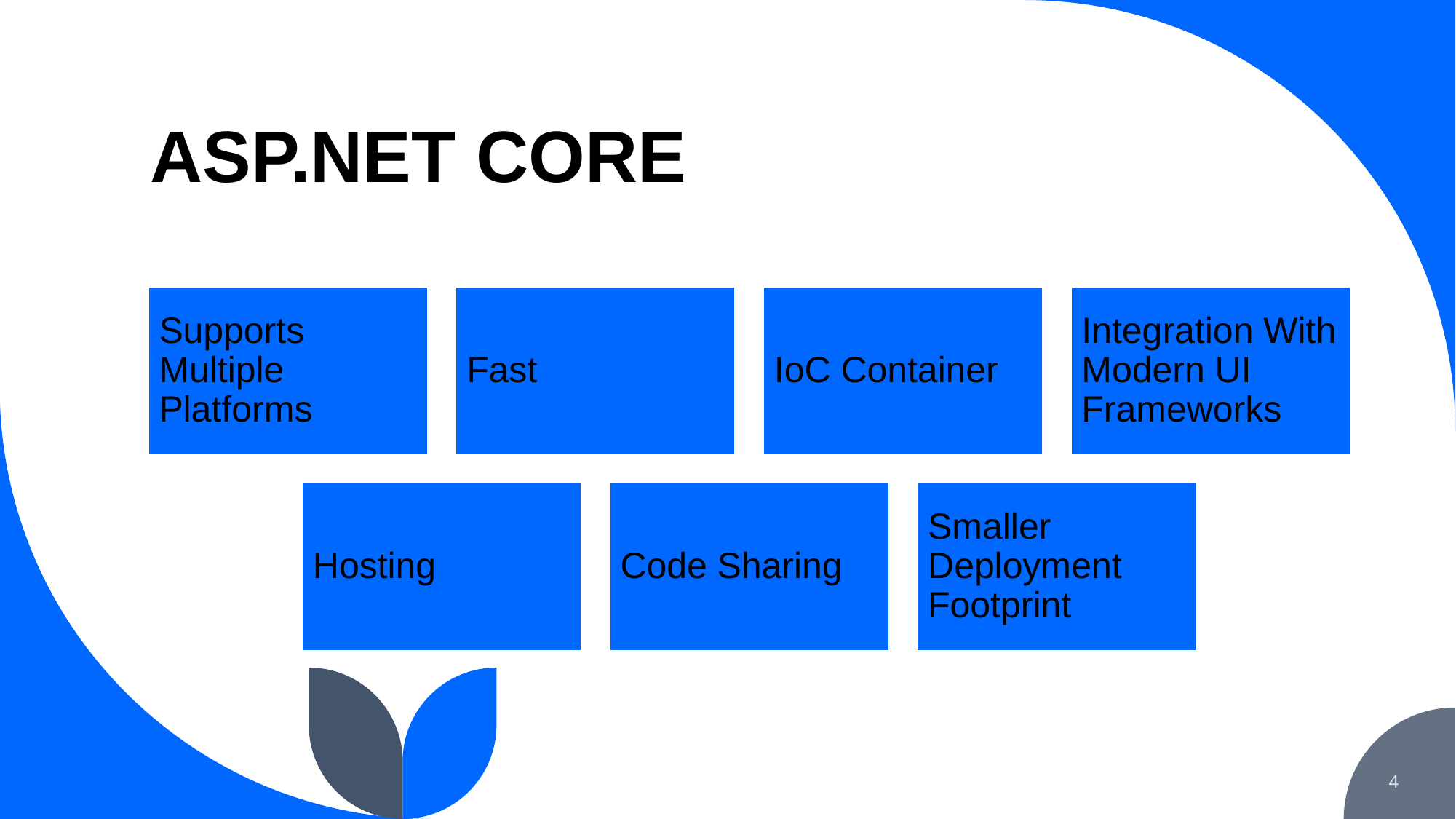

# ASP.NET CORE
Supports Multiple Platforms
Fast
IoC Container
Integration With Modern UI Frameworks
Hosting
Code Sharing
Smaller Deployment Footprint
4